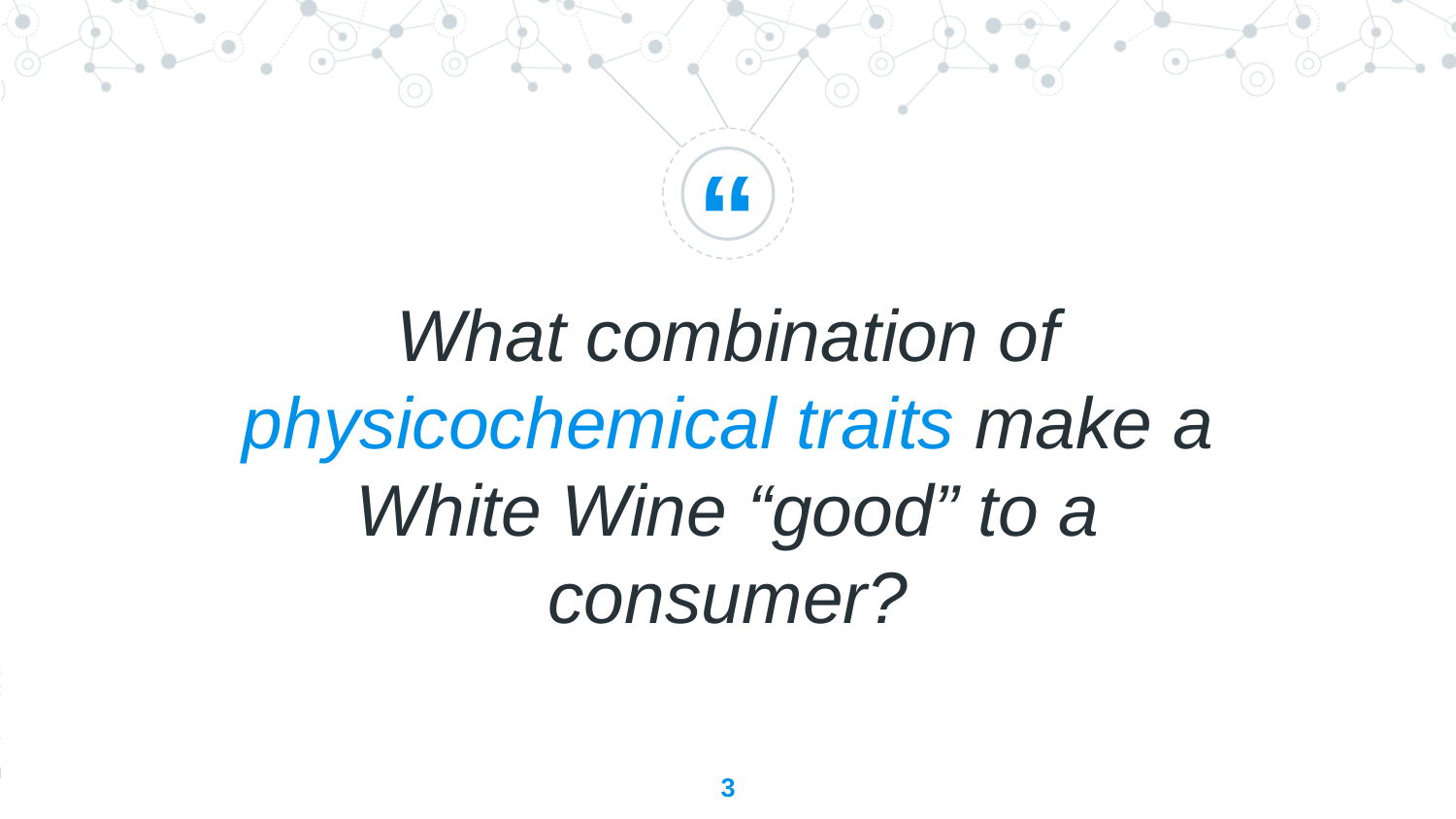

What combination of physicochemical traits make a White Wine “good” to a consumer?
3